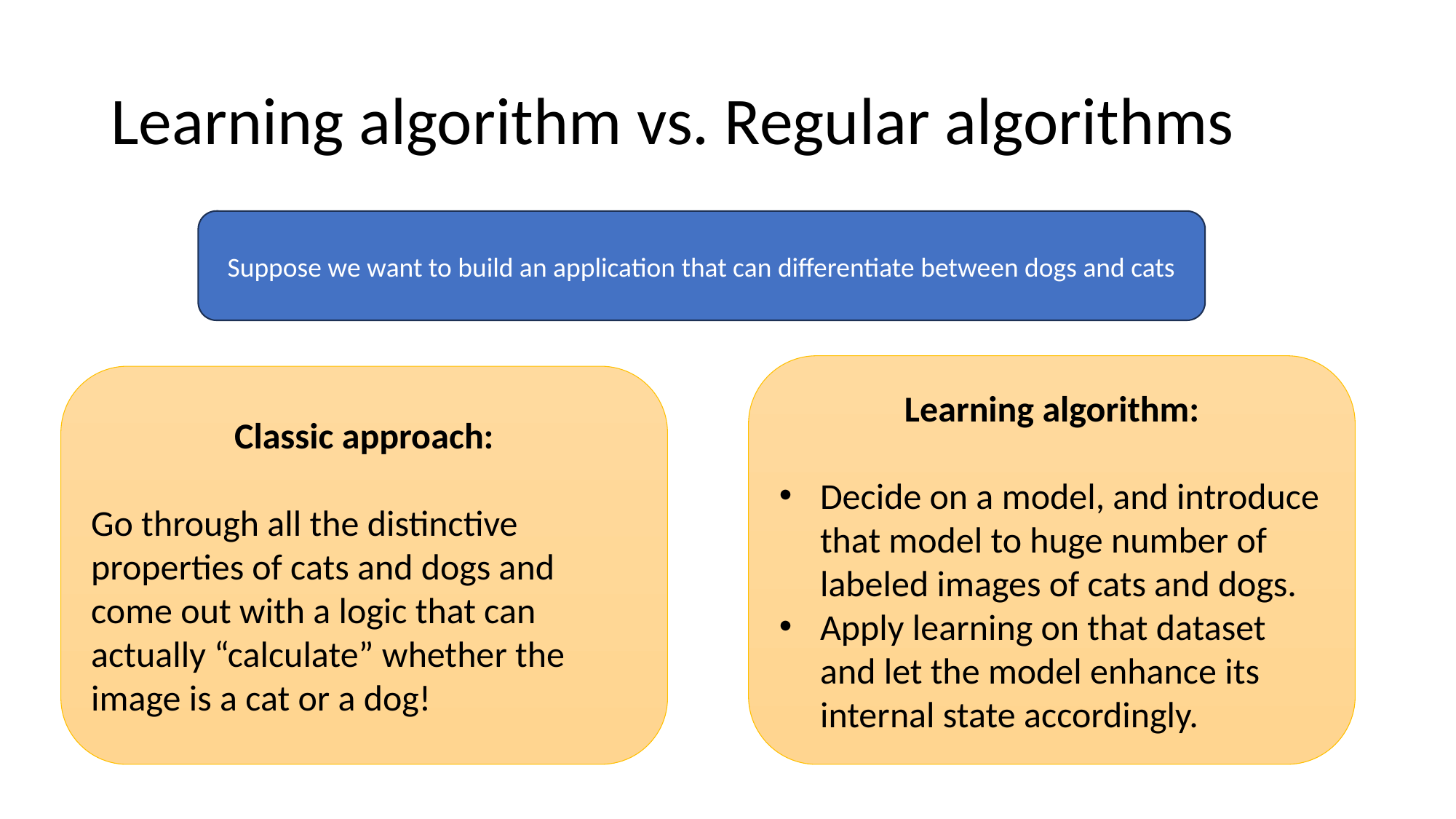

# Learning algorithm vs. Regular algorithms
Suppose we want to build an application that can differentiate between dogs and cats
Learning algorithm:

Decide on a model, and introduce that model to huge number of labeled images of cats and dogs.
Apply learning on that dataset and let the model enhance its internal state accordingly.
Classic approach:

Go through all the distinctive properties of cats and dogs and come out with a logic that can actually “calculate” whether the image is a cat or a dog!